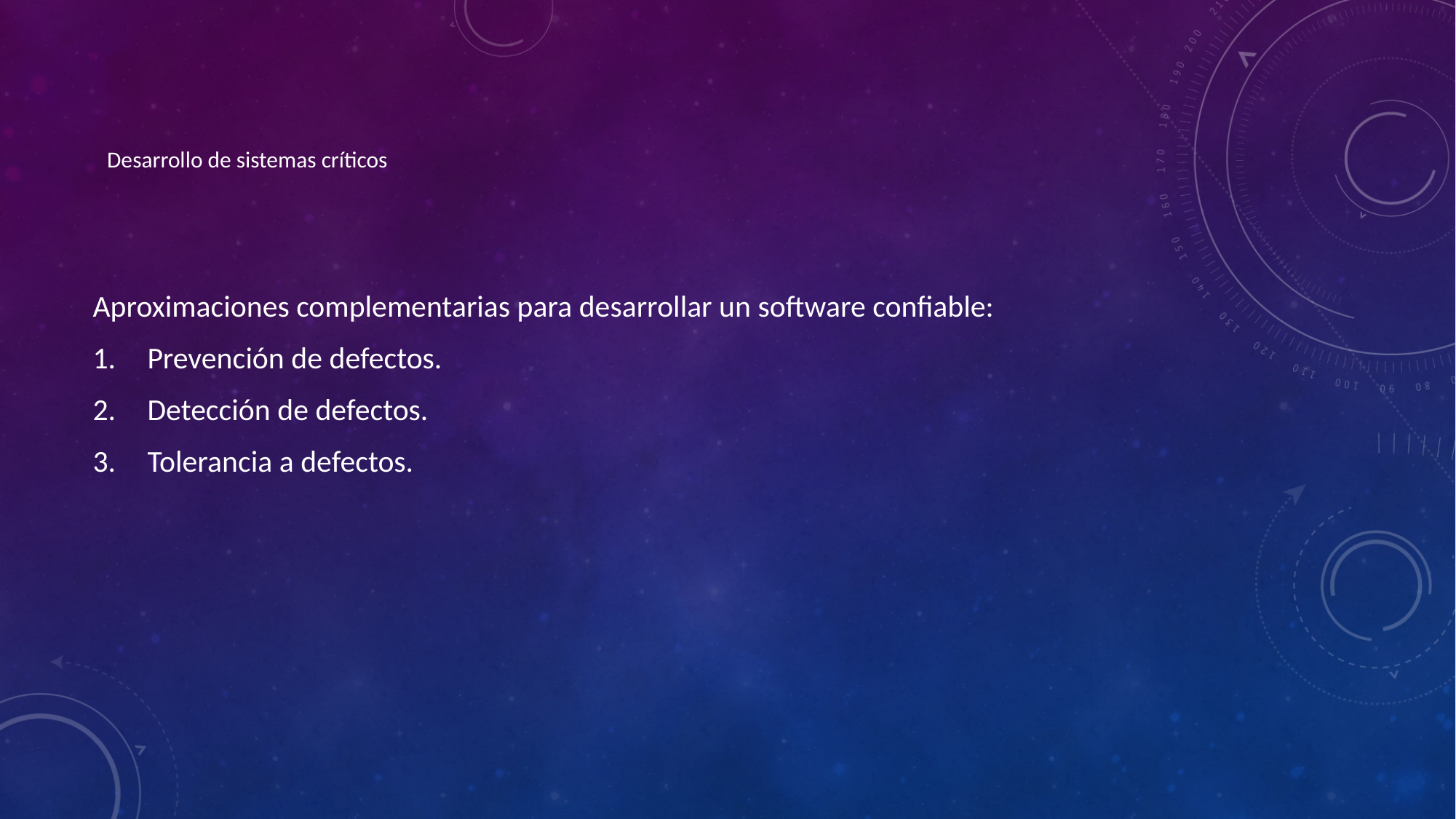

# Desarrollo de sistemas críticos
Aproximaciones complementarias para desarrollar un software confiable:
Prevención de defectos.
Detección de defectos.
Tolerancia a defectos.